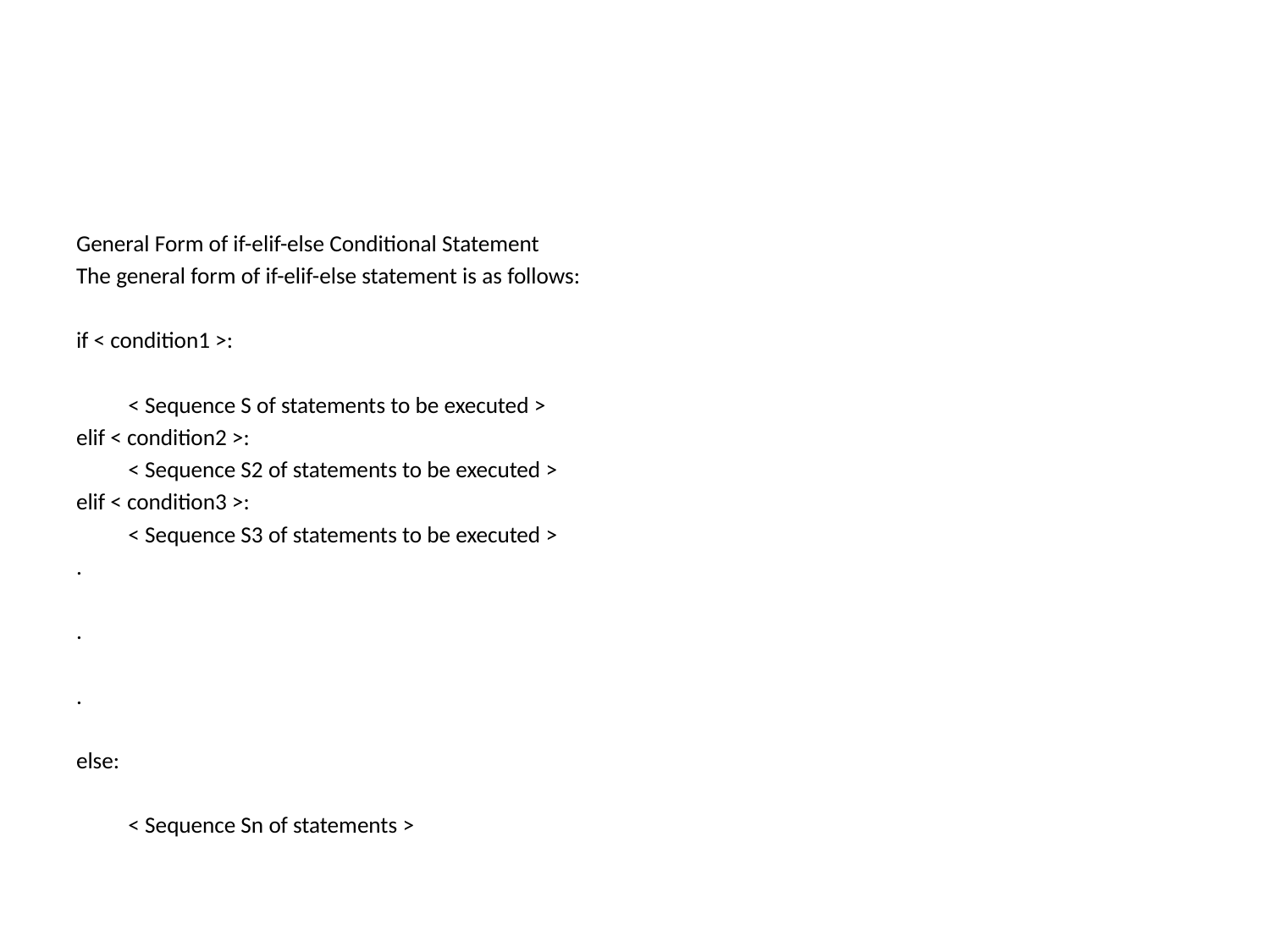

#
General Form of if-elif-else Conditional Statement
The general form of if-elif-else statement is as follows:

if < condition1 >:

	< Sequence S of statements to be executed >
elif < condition2 >:
	< Sequence S2 of statements to be executed >
elif < condition3 >:
	< Sequence S3 of statements to be executed >
.

.

.

else:

	< Sequence Sn of statements >